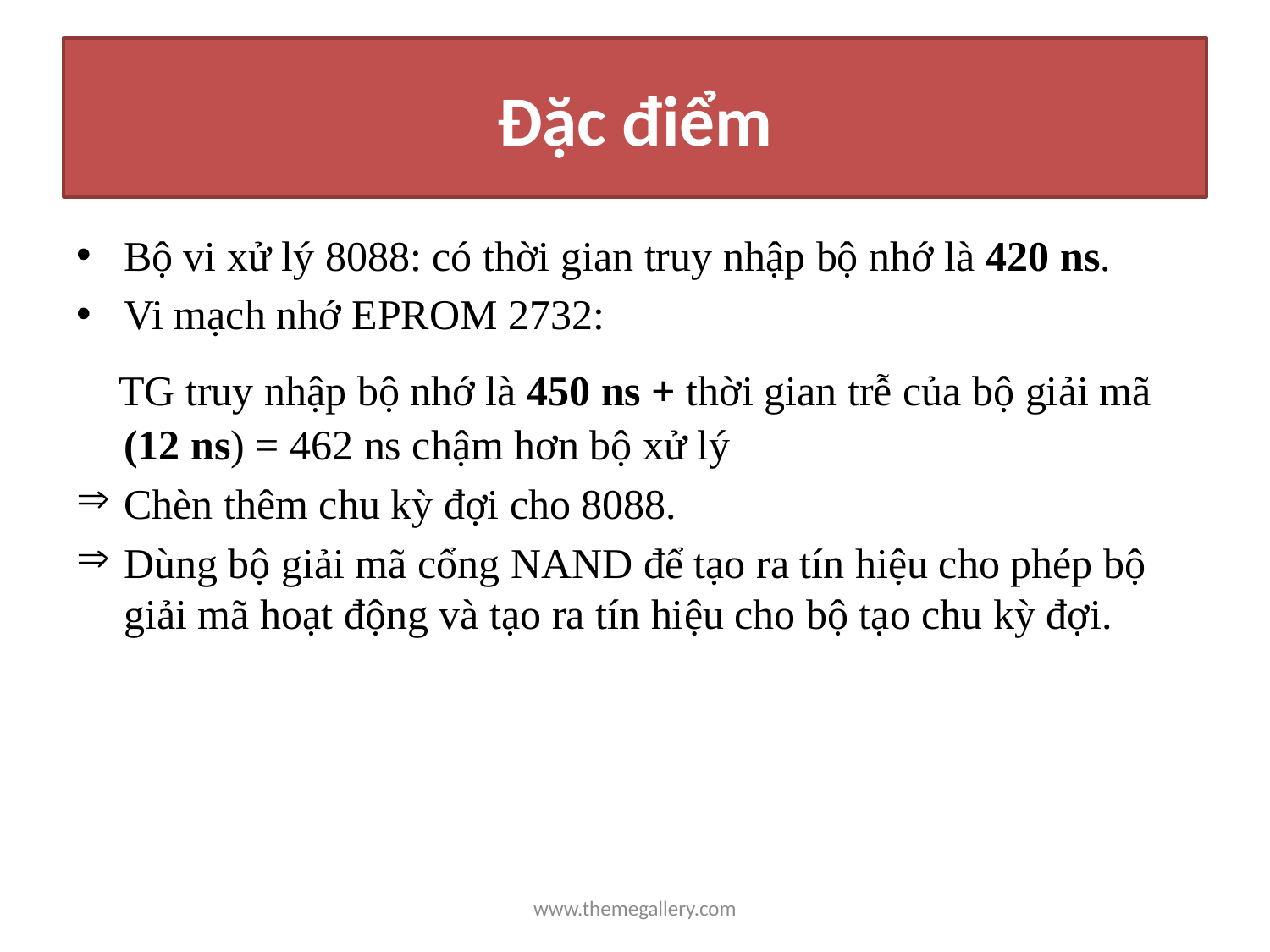

# Đặc điểm
Bộ vi xử lý 8088: có thời gian truy nhập bộ nhớ là 420 ns.
Vi mạch nhớ EPROM 2732:
   TG truy nhập bộ nhớ là 450 ns + thời gian trễ của bộ giải mã (12 ns) = 462 ns chậm hơn bộ xử lý
Chèn thêm chu kỳ đợi cho 8088.
Dùng bộ giải mã cổng NAND để tạo ra tín hiệu cho phép bộ giải mã hoạt động và tạo ra tín hiệu cho bộ tạo chu kỳ đợi.
www.themegallery.com